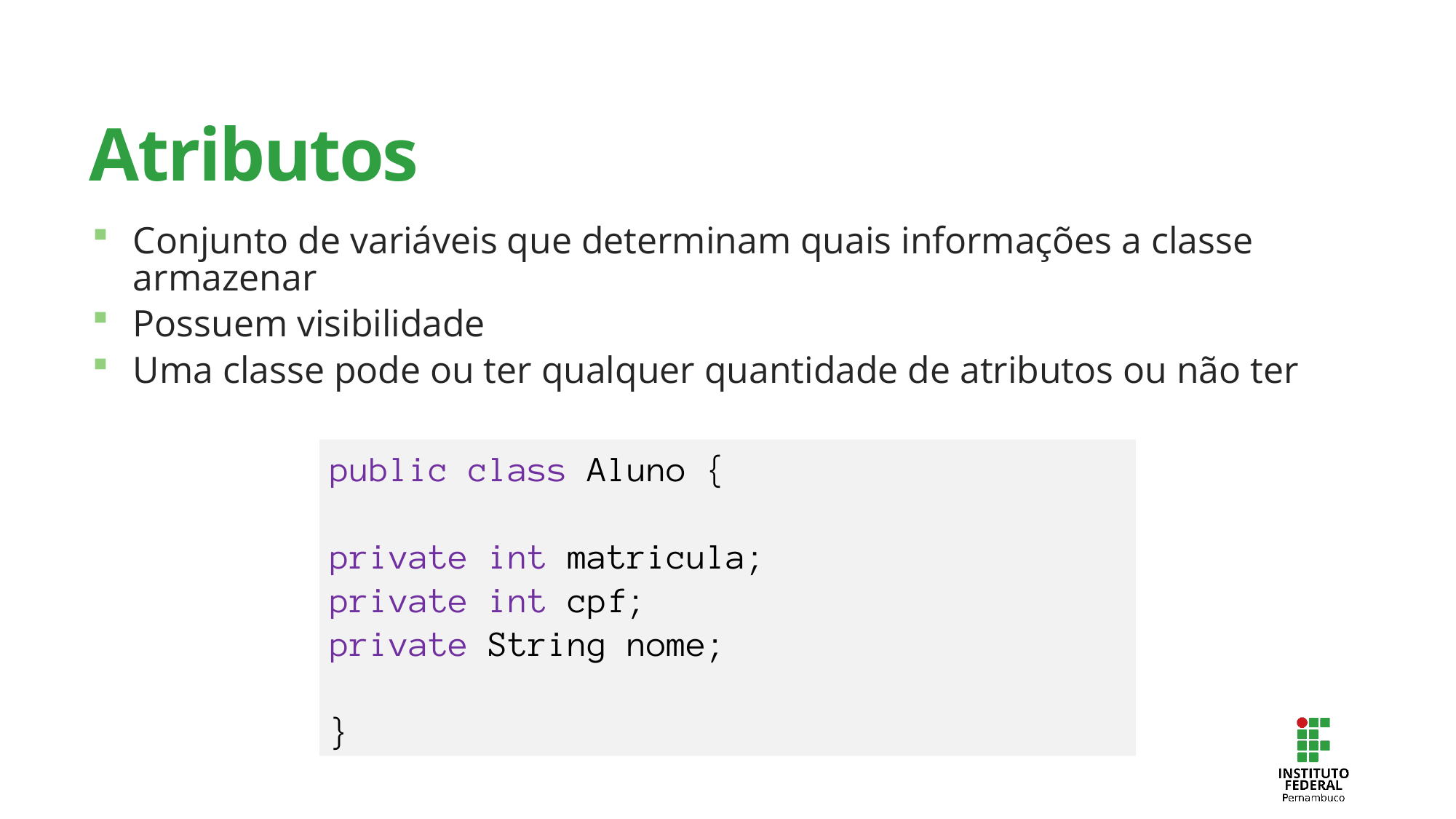

# Atributos
Conjunto de variáveis que determinam quais informações a classe armazenar
Possuem visibilidade
Uma classe pode ou ter qualquer quantidade de atributos ou não ter
public class Aluno {

private int matricula;
private int cpf;
private String nome;

}